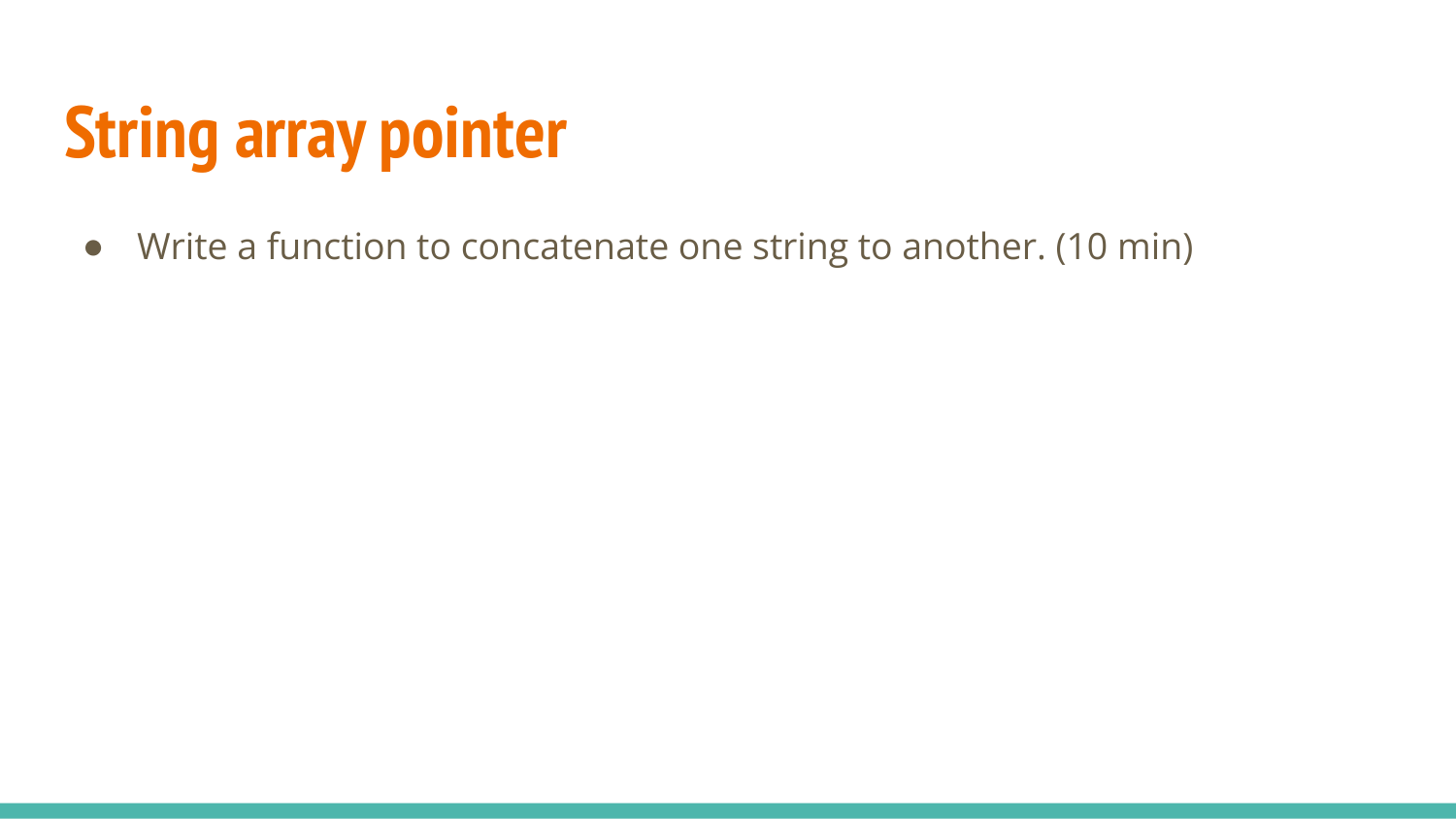

# String array pointer
Write a function to concatenate one string to another. (10 min)